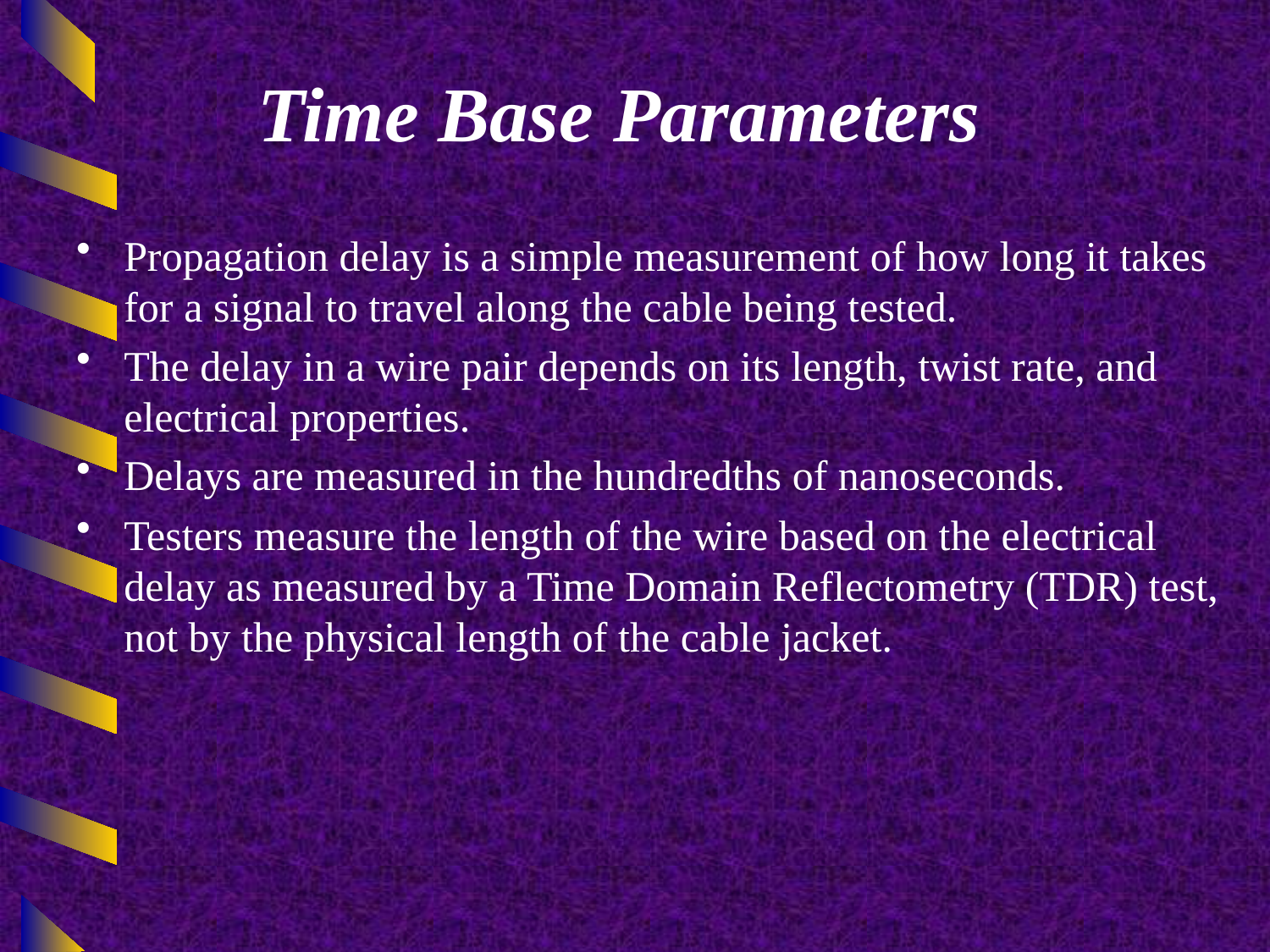

# Time Base Parameters
Propagation delay is a simple measurement of how long it takes for a signal to travel along the cable being tested.
The delay in a wire pair depends on its length, twist rate, and electrical properties.
Delays are measured in the hundredths of nanoseconds.
Testers measure the length of the wire based on the electrical delay as measured by a Time Domain Reflectometry (TDR) test, not by the physical length of the cable jacket.